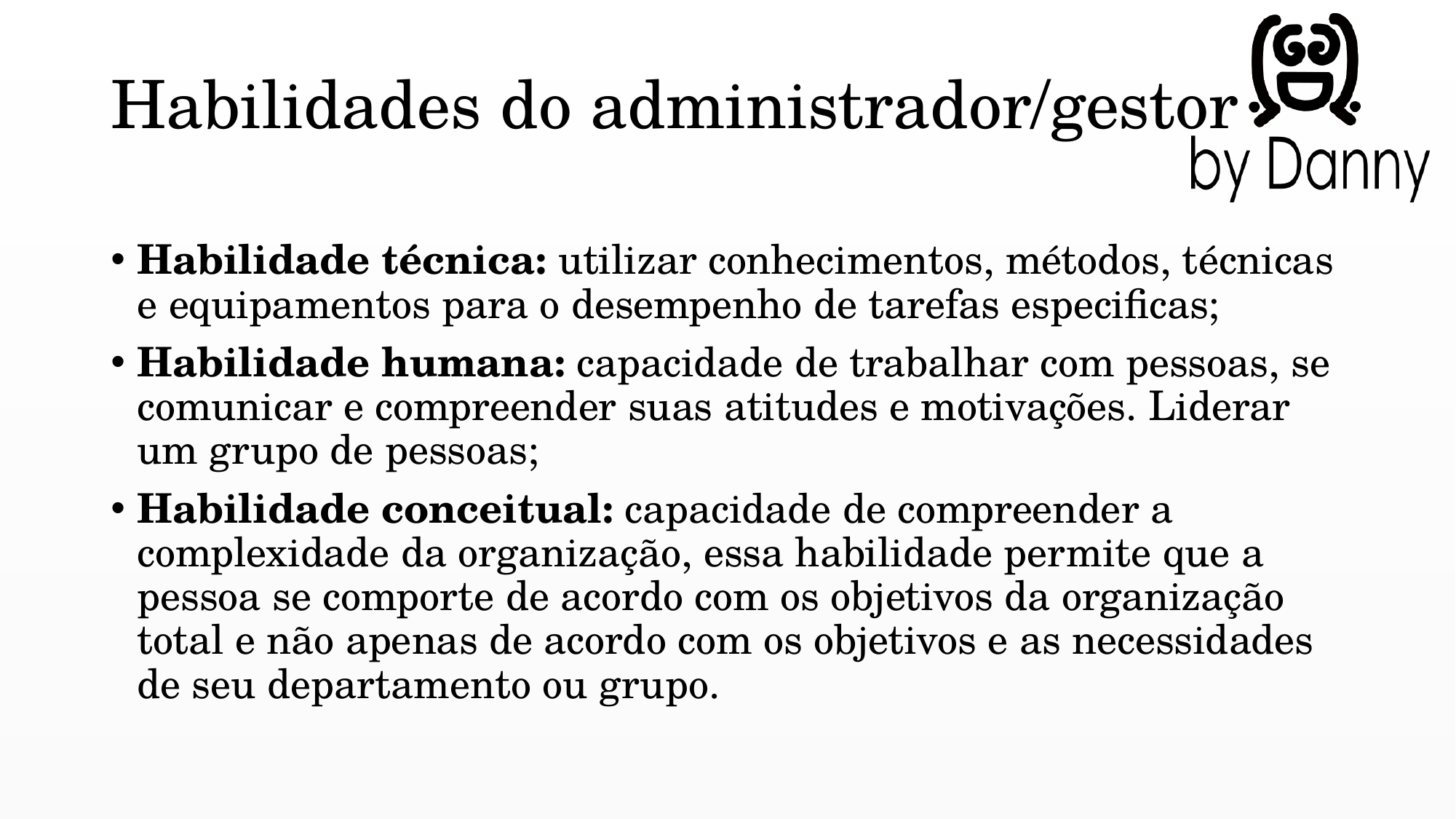

# Habilidades do administrador/gestor
Habilidade técnica: utilizar conhecimentos, métodos, técnicas e equipamentos para o desempenho de tarefas especificas;
Habilidade humana: capacidade de trabalhar com pessoas, se comunicar e compreender suas atitudes e motivações. Liderar um grupo de pessoas;
Habilidade conceitual: capacidade de compreender a complexidade da organização, essa habilidade permite que a pessoa se comporte de acordo com os objetivos da organização total e não apenas de acordo com os objetivos e as necessidades de seu departamento ou grupo.